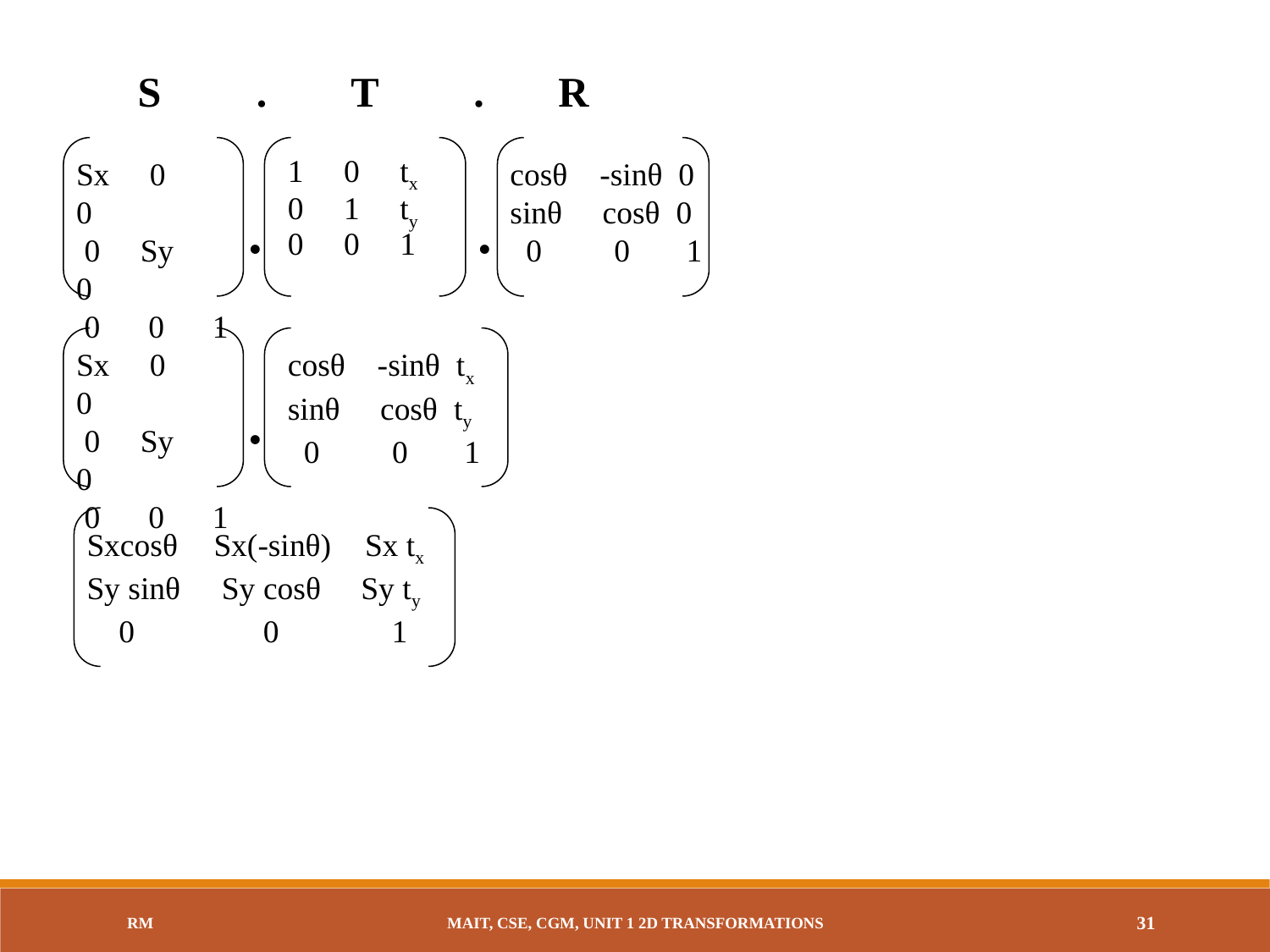

S         .        T         .       R

Sx     0      0
 0     Sy     0
 0      0      1
cosθ    -sinθ  0
sinθ     cosθ  0
  0         0       1
1     0     tx
0     1     ty
0     0     1
.
.

Sx     0      0
 0     Sy     0
 0      0      1
cosθ    -sinθ  tx
sinθ     cosθ  ty
  0         0       1
.

Sxcosθ 	Sx(-sinθ)	   Sx tx      Sy sinθ	 Sy cosθ     Sy ty
    0                0              1
RM
MAIT, CSE, CGM, UNIT 1 2D TRANSFORMATIONS
31